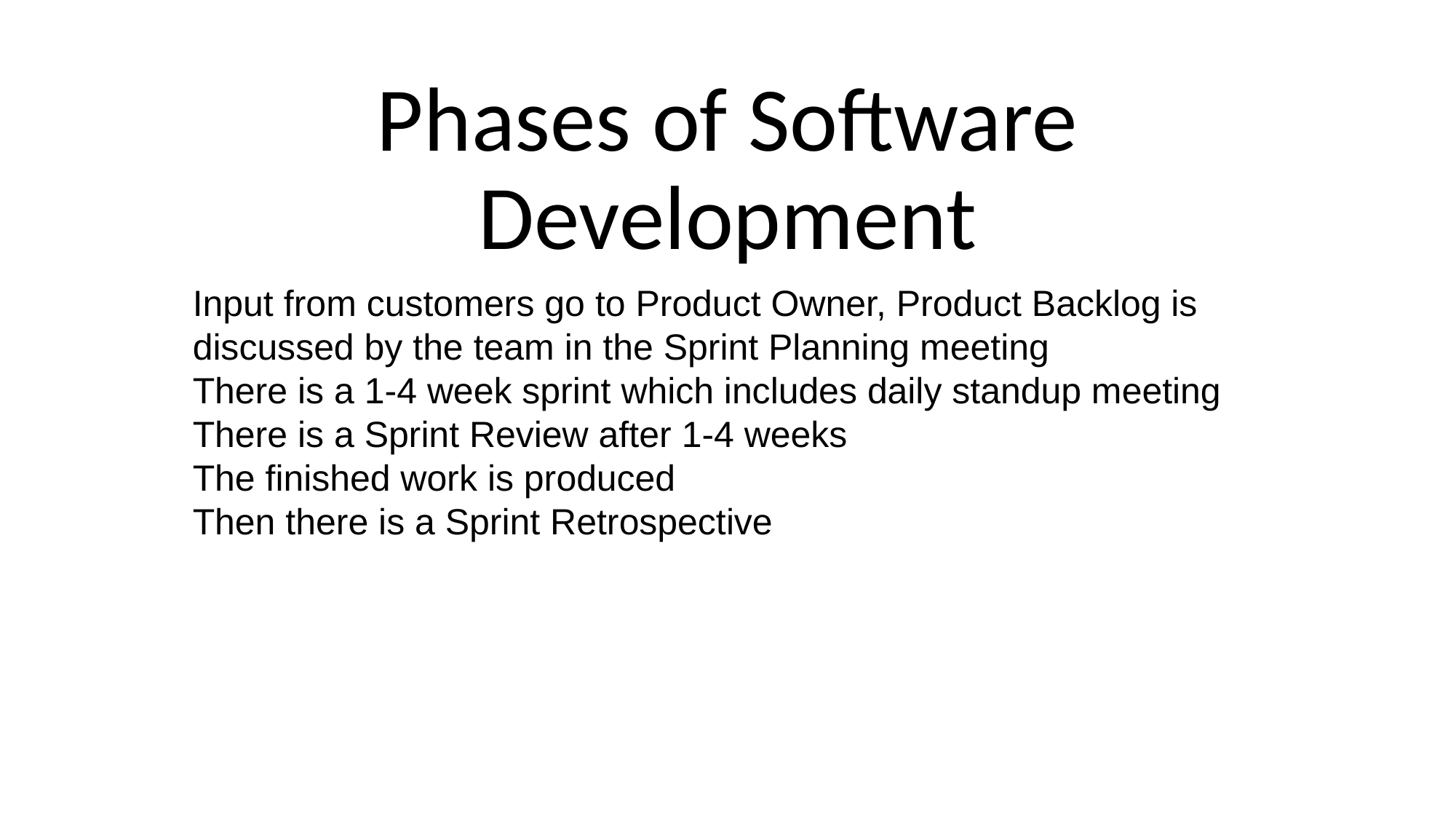

# Phases of Software Development
Input from customers go to Product Owner, Product Backlog is discussed by the team in the Sprint Planning meeting
There is a 1-4 week sprint which includes daily standup meeting
There is a Sprint Review after 1-4 weeks
The finished work is produced
Then there is a Sprint Retrospective